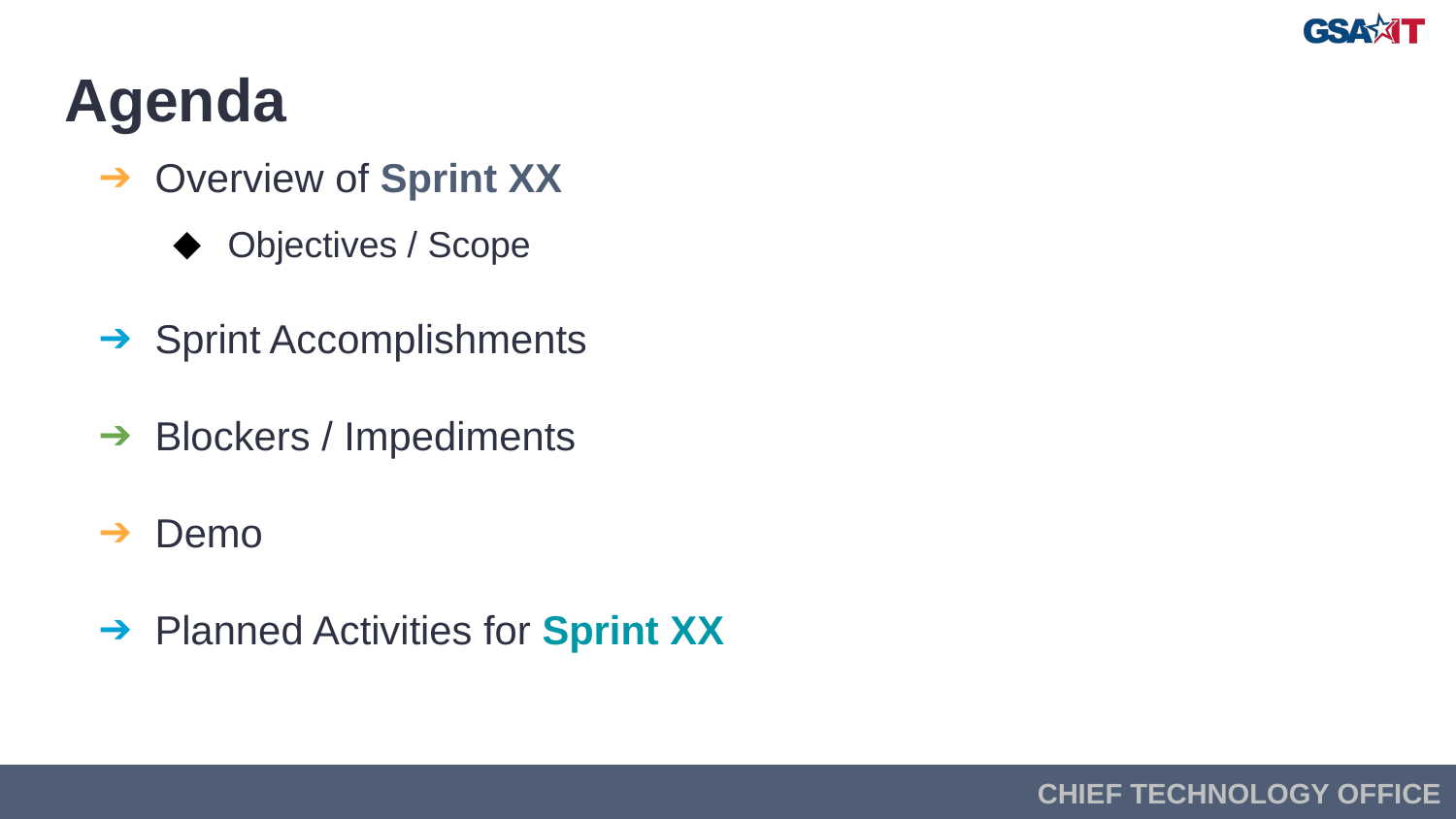

# Agenda
Overview of Sprint XX
Objectives / Scope

Sprint Accomplishments

Blockers / Impediments

Demo

Planned Activities for Sprint XX